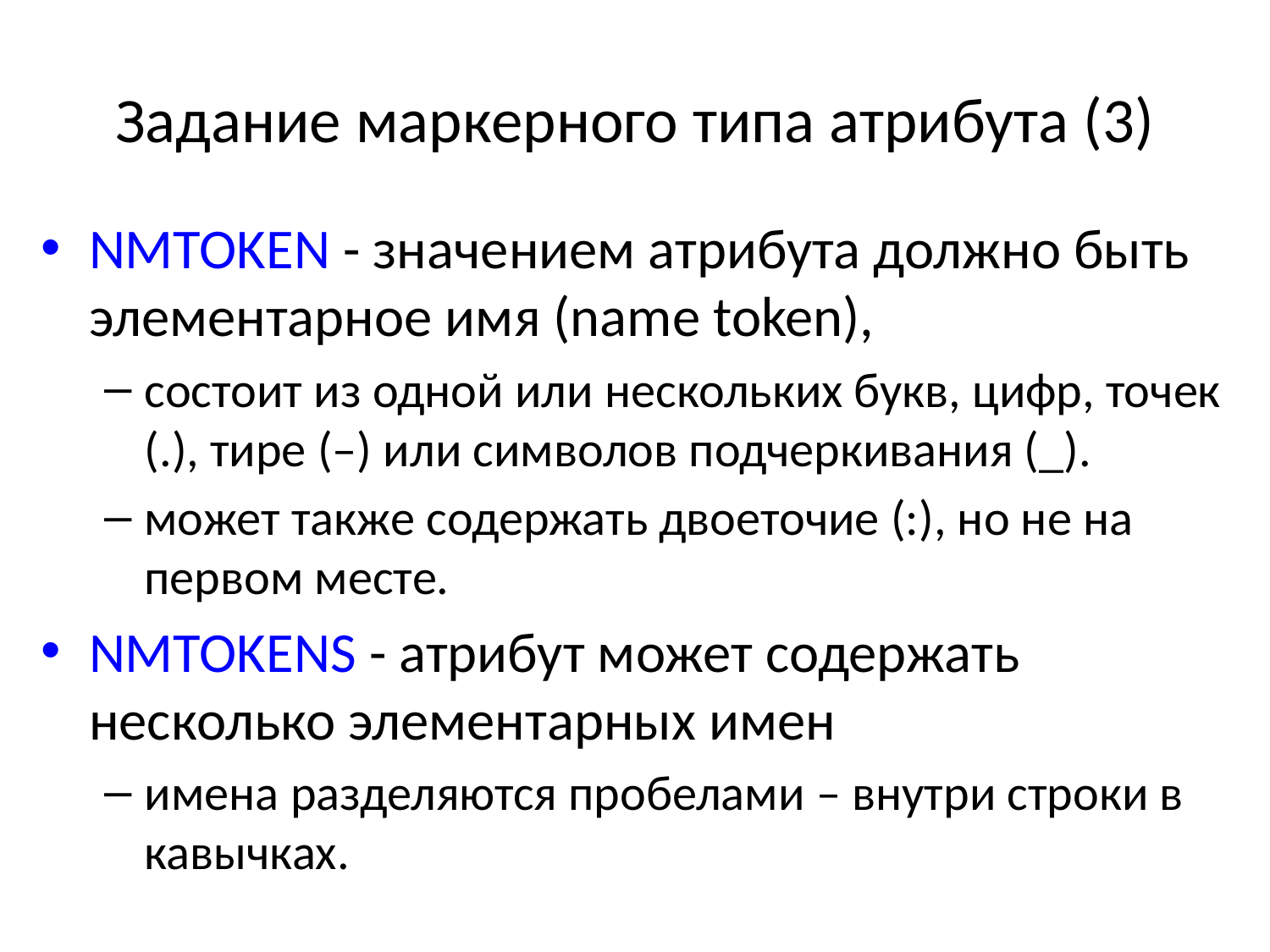

# Задание маркерного типа атрибута (3)
NMTOKEN - значением атрибута должно быть элементарное имя (name token),
состоит из одной или нескольких букв, цифр, точек (.), тире (–) или символов подчеркивания (_).
может также содержать двоеточие (:), но не на первом месте.
NMTOKENS - атрибут может содержать несколько элементарных имен
имена разделяются пробелами – внутри строки в кавычках.